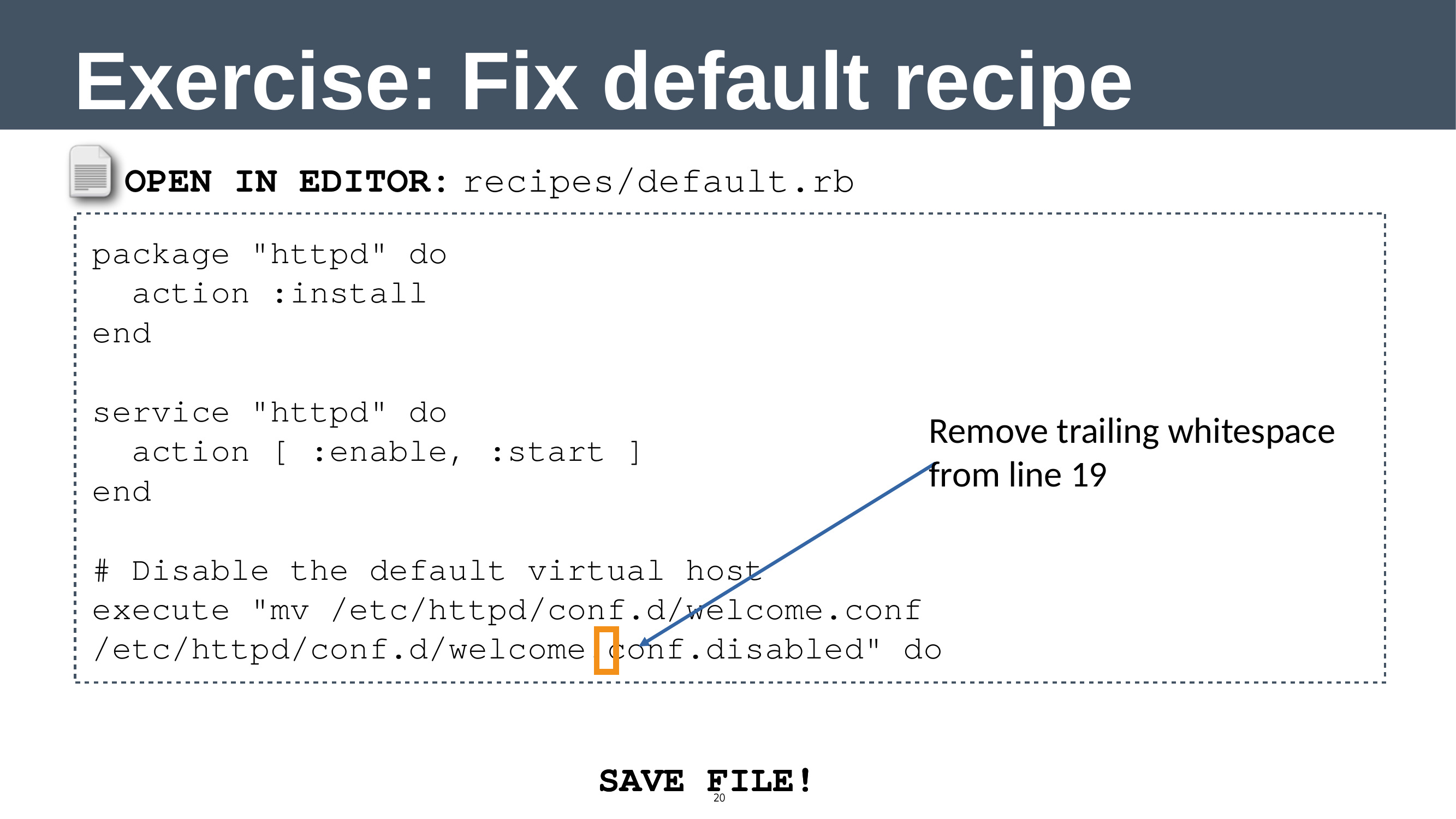

# Exercise: Fix default recipe
recipes/default.rb
OPEN IN EDITOR:
package "httpd" do
  action :install
end

service "httpd" do
  action [ :enable, :start ]
end

# Disable the default virtual host
execute "mv /etc/httpd/conf.d/welcome.conf /etc/httpd/conf.d/welcome.conf.disabled" do
Remove trailing whitespace
from line 19

SAVE FILE!
SAVE FILE!
20